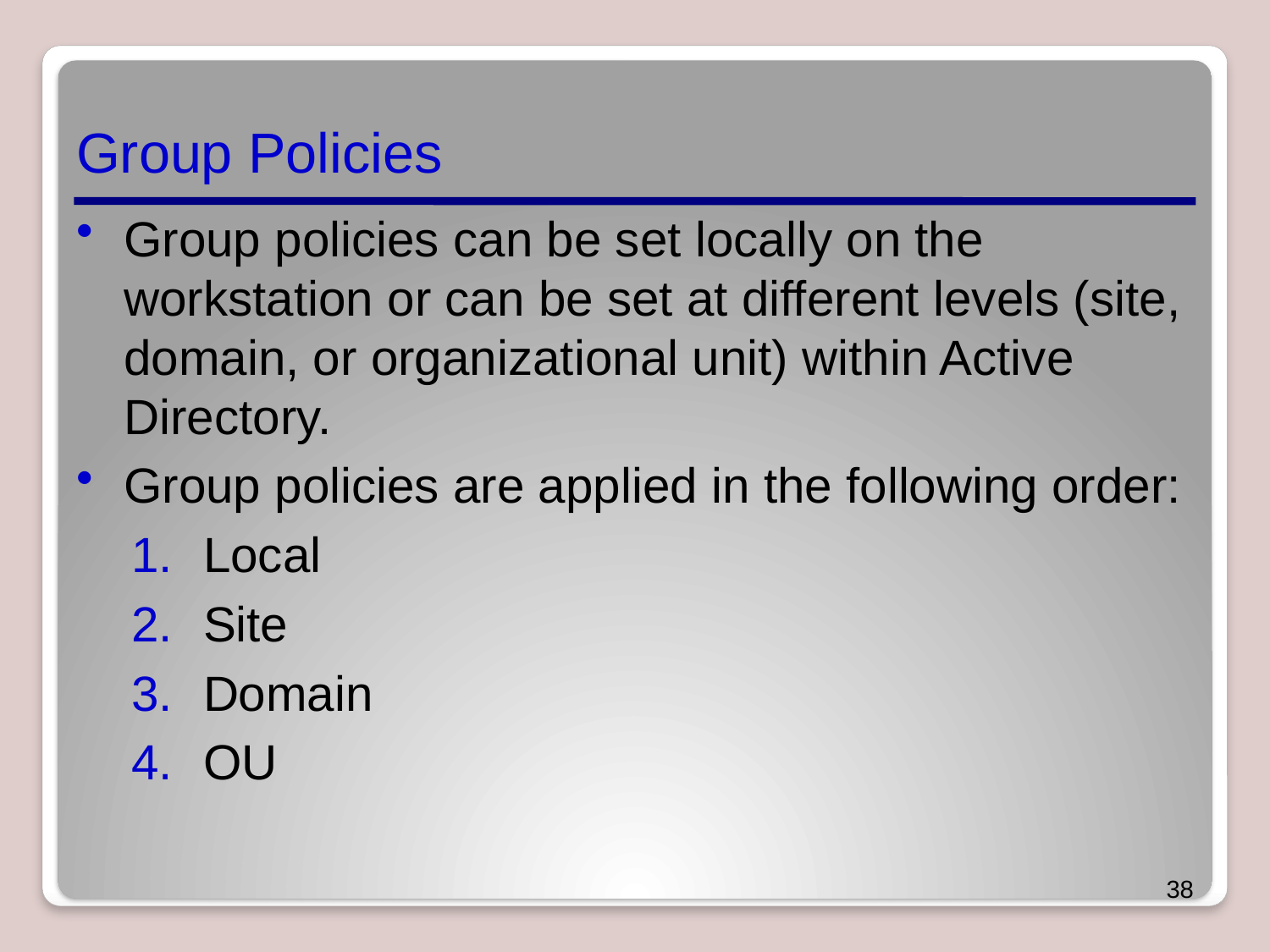

# Group Policies
Group policies can be set locally on the workstation or can be set at different levels (site, domain, or organizational unit) within Active Directory.
Group policies are applied in the following order:
Local
Site
Domain
OU

38